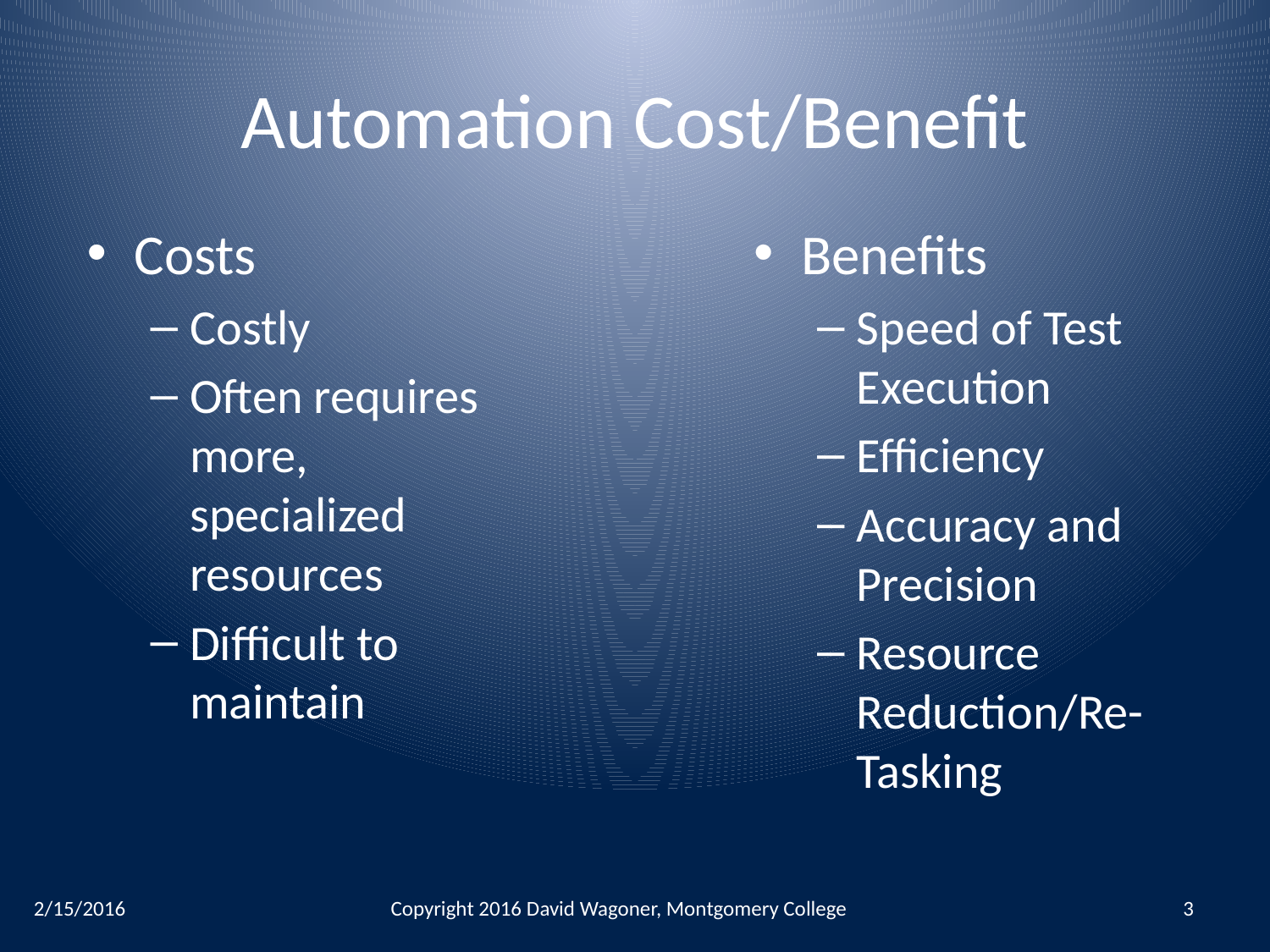

# Automation Cost/Benefit
Costs
Costly
Often requires more, specialized resources
Difficult to maintain

Benefits
Speed of Test Execution
Efficiency
Accuracy and Precision
Resource Reduction/Re-Tasking

2/15/2016
Copyright 2016 David Wagoner, Montgomery College
3